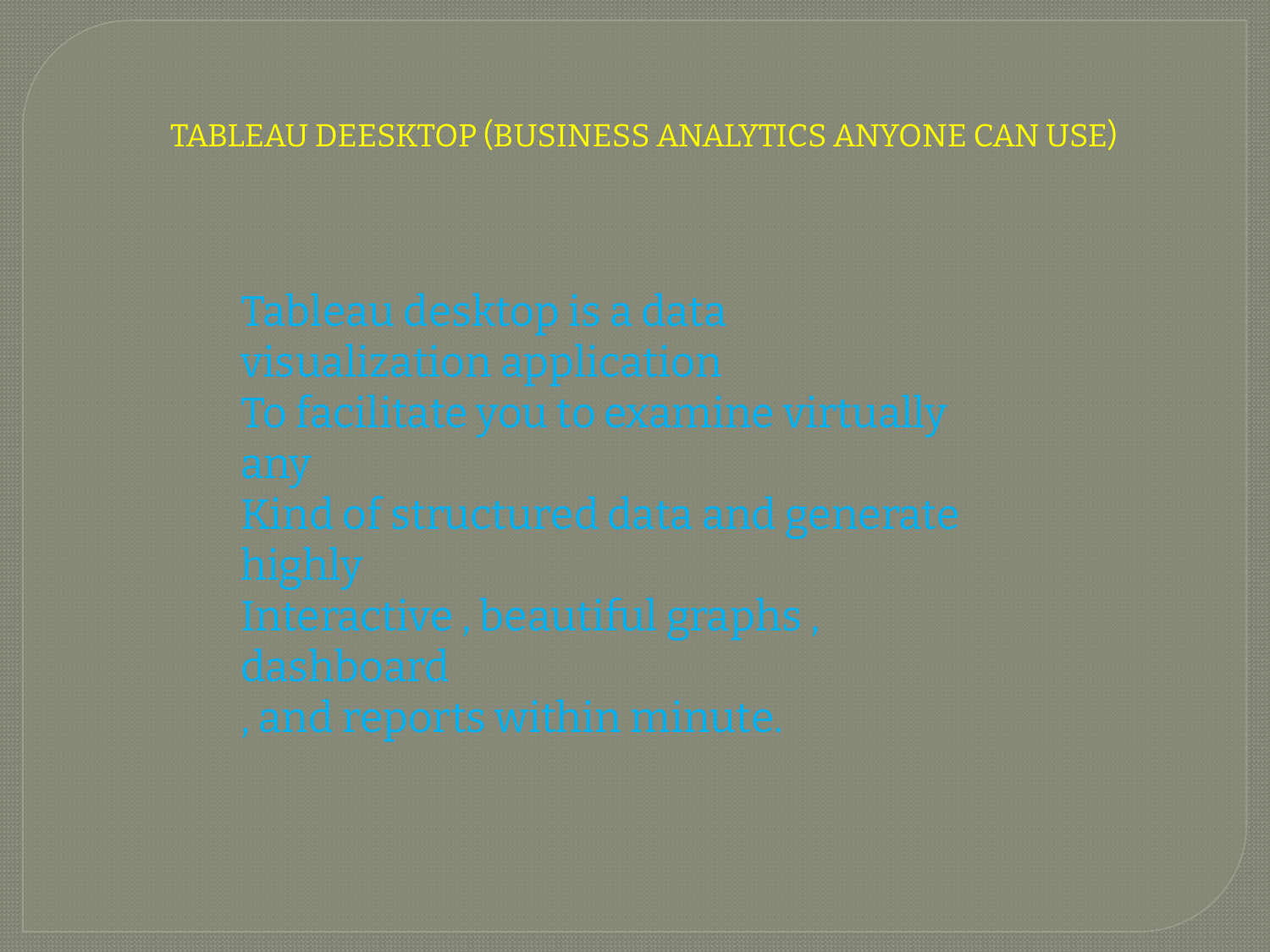

TABLEAU DEESKTOP (BUSINESS ANALYTICS ANYONE CAN USE)
Tableau desktop is a data visualization application
To facilitate you to examine virtually  any
Kind of structured data and generate highly
Interactive , beautiful graphs ,
dashboard
, and reports within minute.